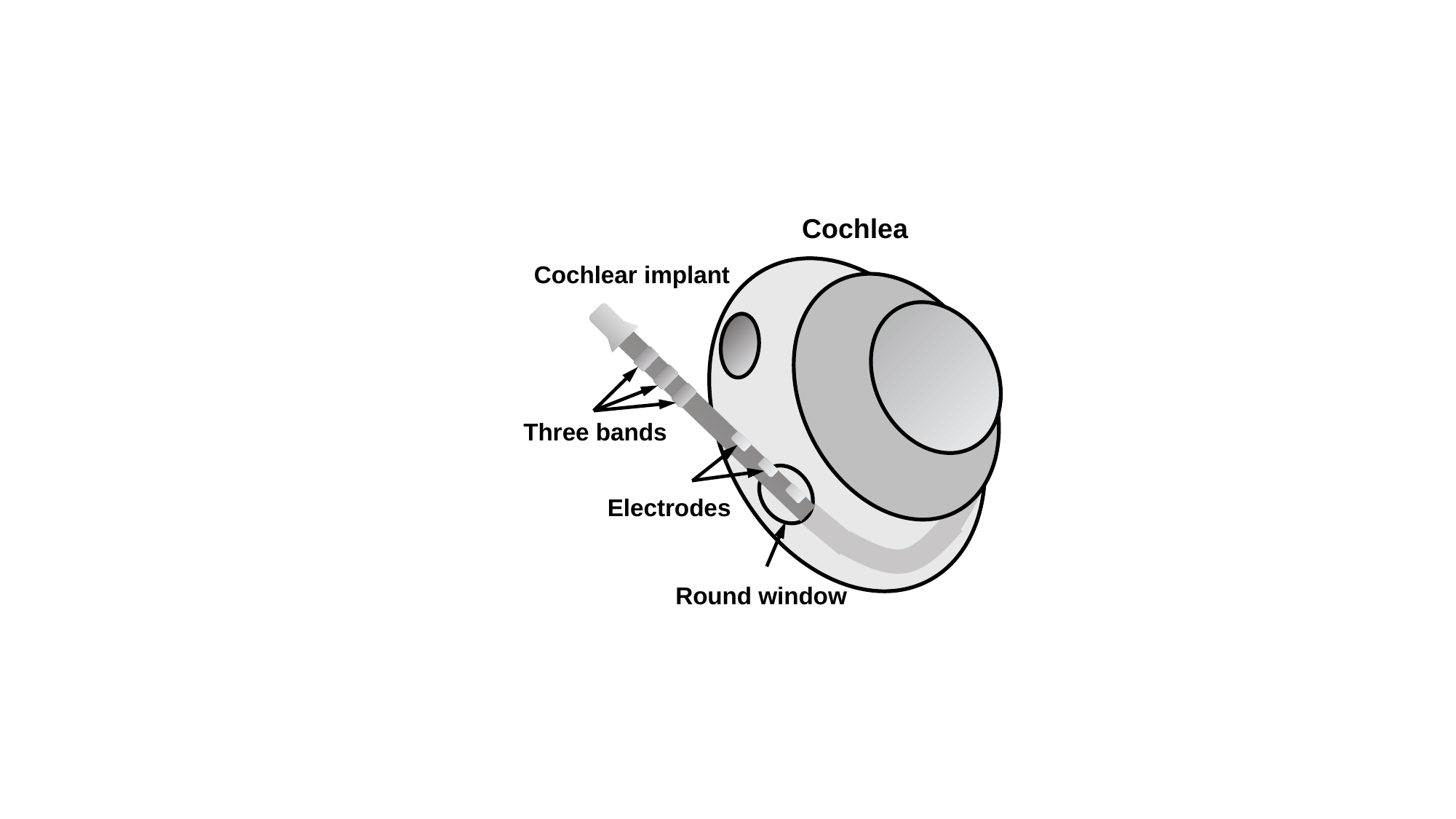

Cochlea

Cochlear implant

Three bands

Electrodes

Round window